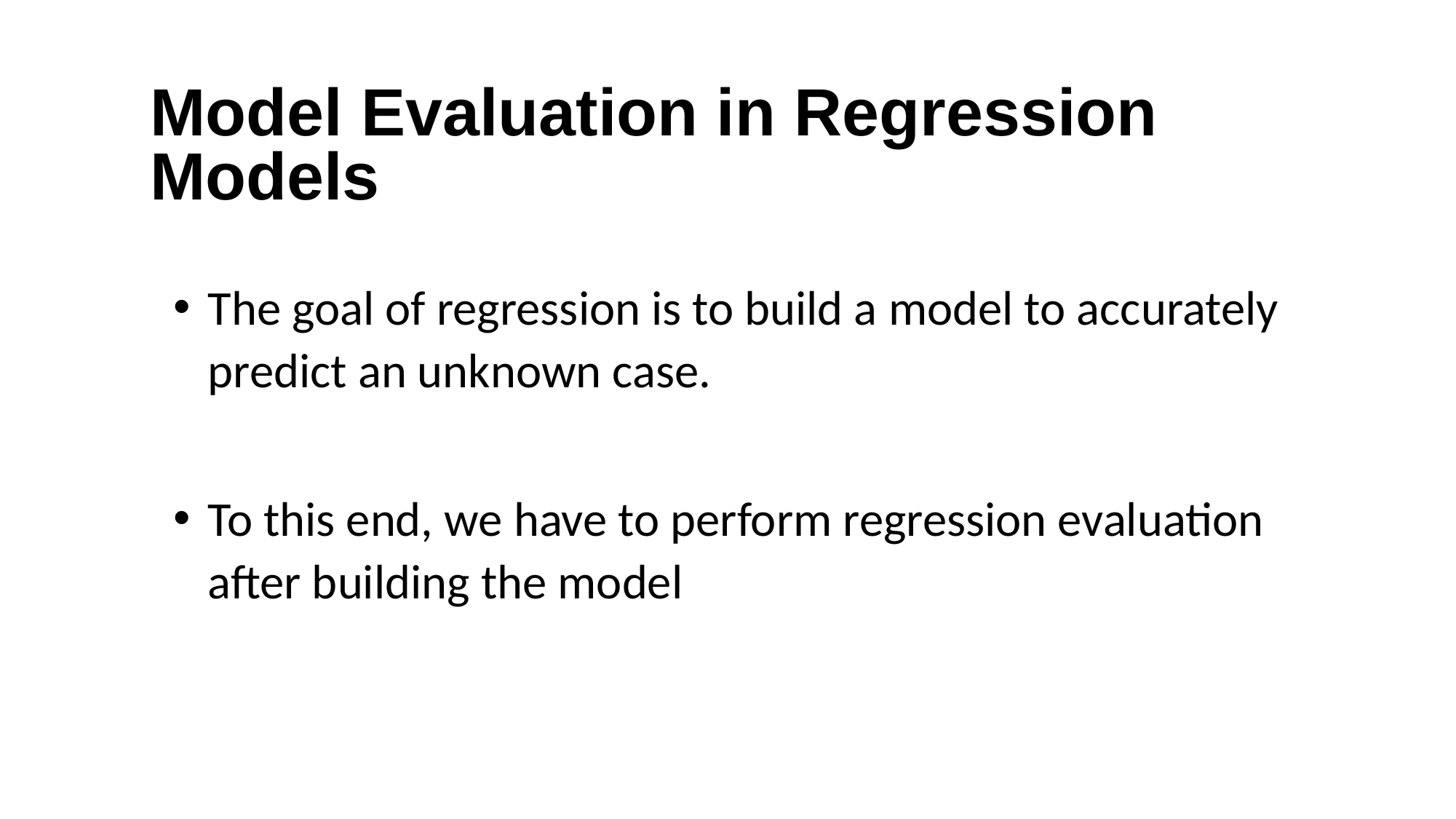

# Model Evaluation in Regression Models
The goal of regression is to build a model to accurately predict an unknown case.

To this end, we have to perform regression evaluation after building the model